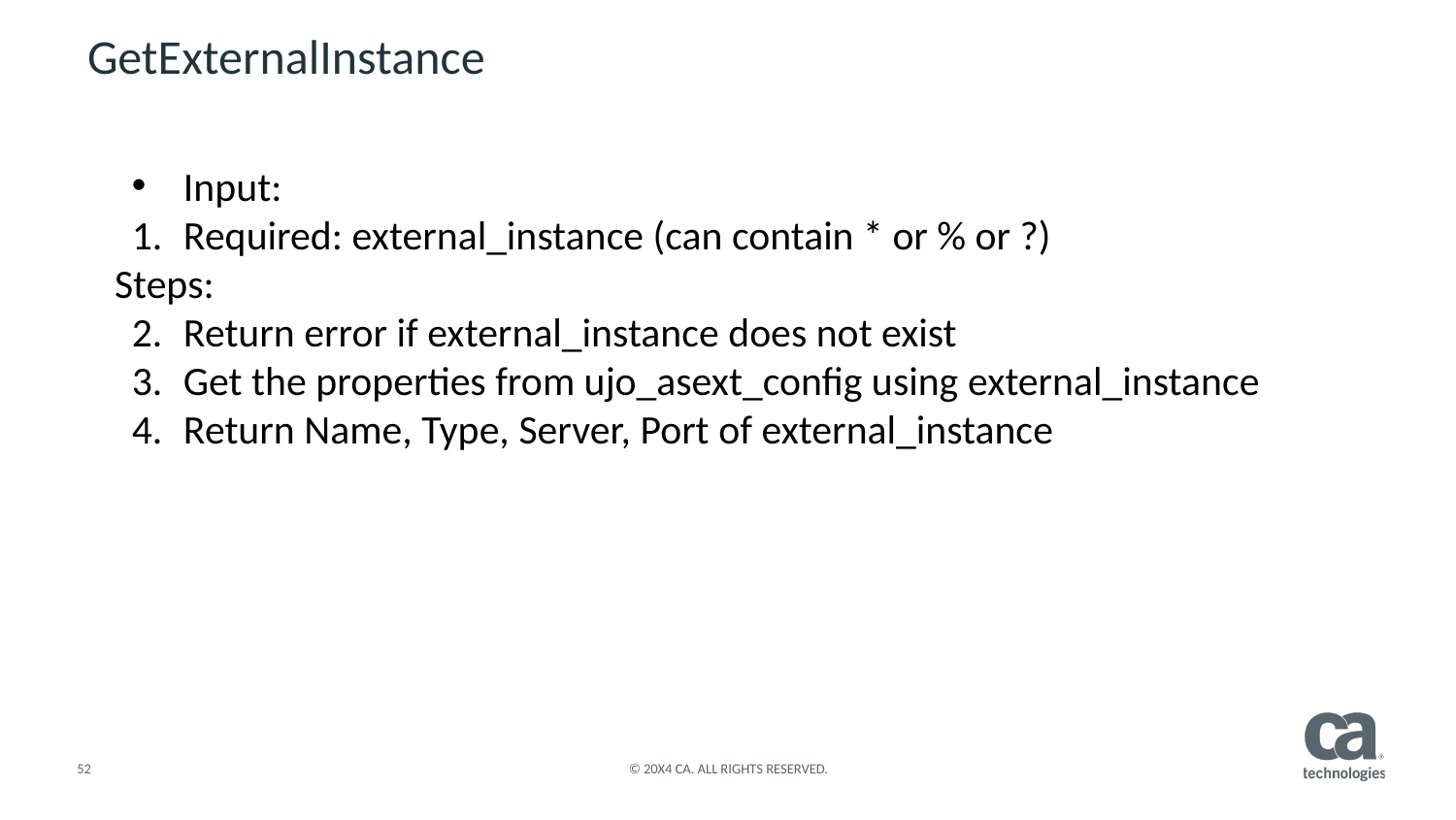

# GetExternalInstance
Input:
Required: external_instance (can contain * or % or ?)
Steps:
Return error if external_instance does not exist
Get the properties from ujo_asext_config using external_instance
Return Name, Type, Server, Port of external_instance